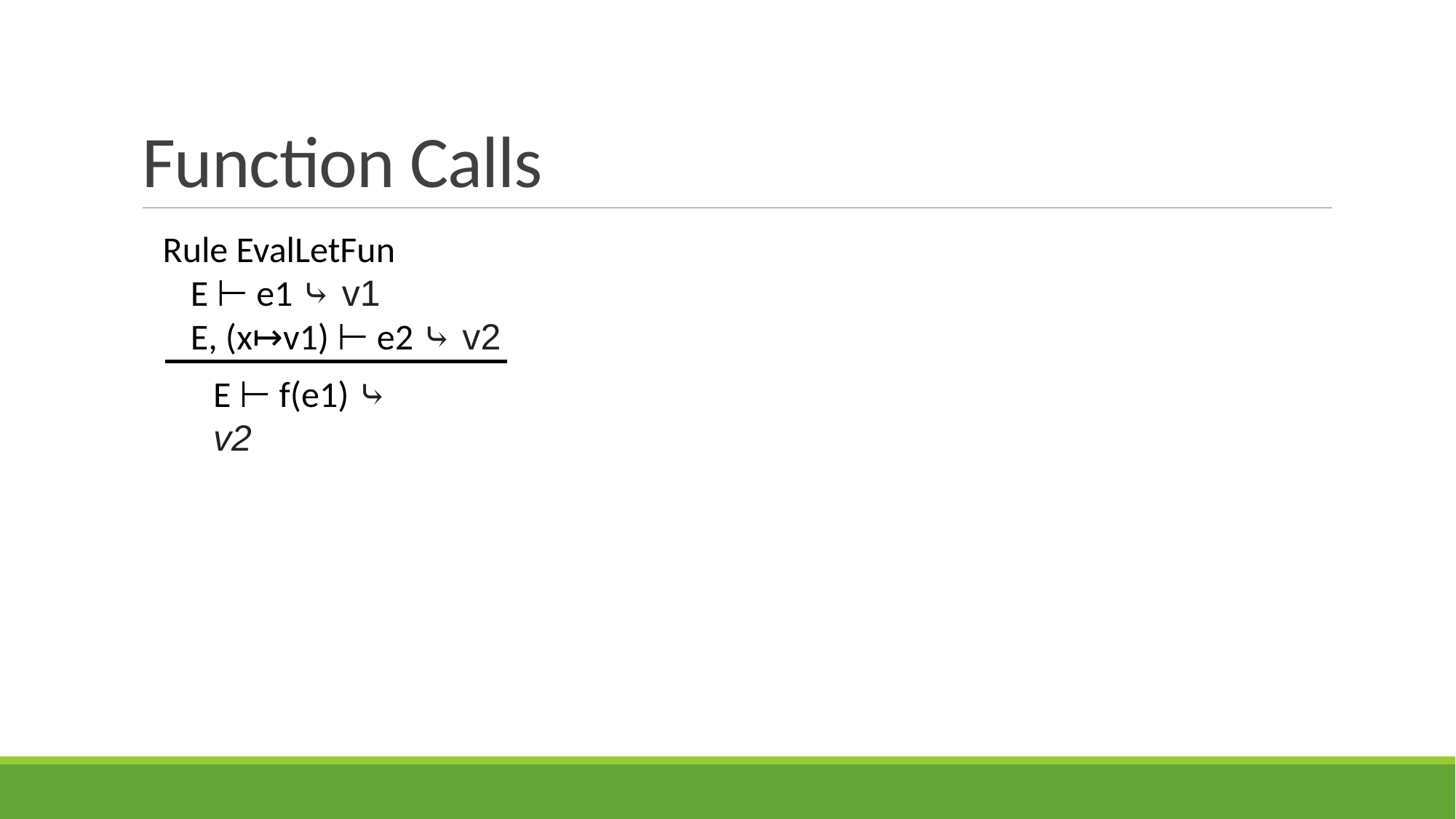

# Function Calls
Rule EvalLetFun
E ⊢ e1 ⤷ v1
E, (x↦v1) ⊢ e2 ⤷ v2
E ⊢ f(e1) ⤷ v2